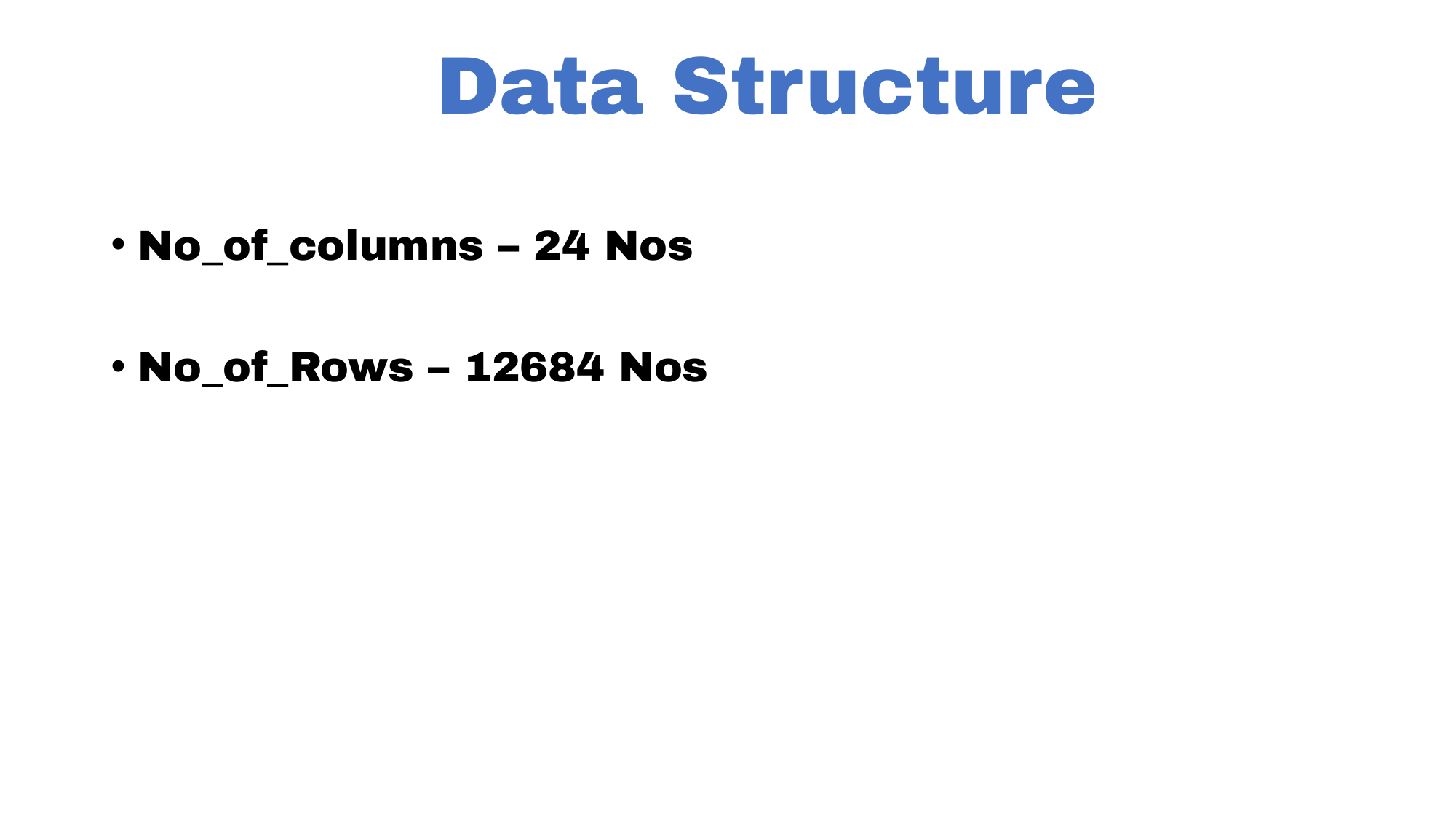

Data Structure
No_of_columns – 24 Nos

No_of_Rows – 12684 Nos